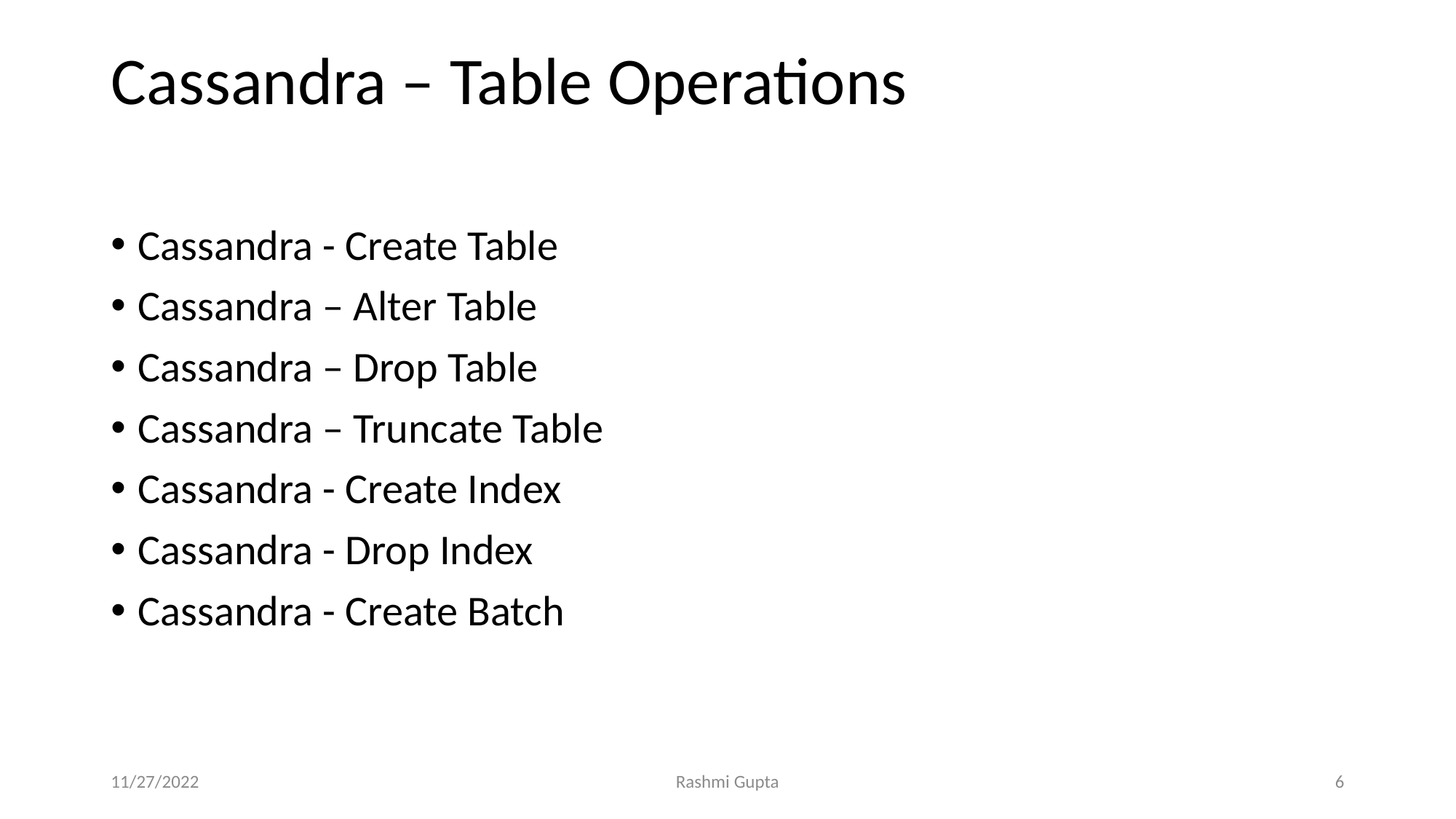

# Cassandra – Table Operations
Cassandra - Create Table
Cassandra – Alter Table
Cassandra – Drop Table
Cassandra – Truncate Table
Cassandra - Create Index
Cassandra - Drop Index
Cassandra - Create Batch

11/27/2022
Rashmi Gupta
6